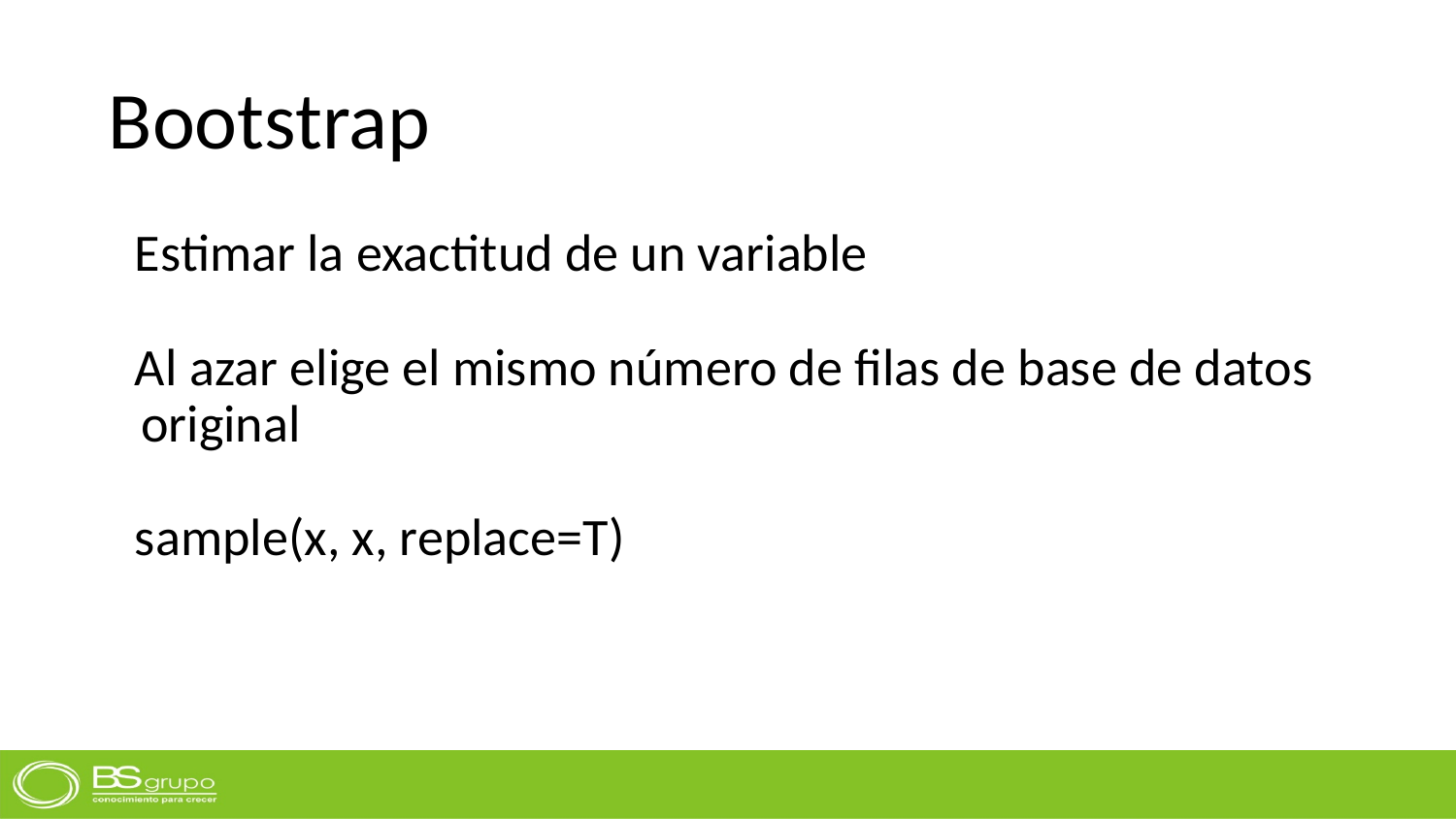

# Bootstrap
Estimar la exactitud de un variable

Al azar elige el mismo número de filas de base de datos original

sample(x, x, replace=T)